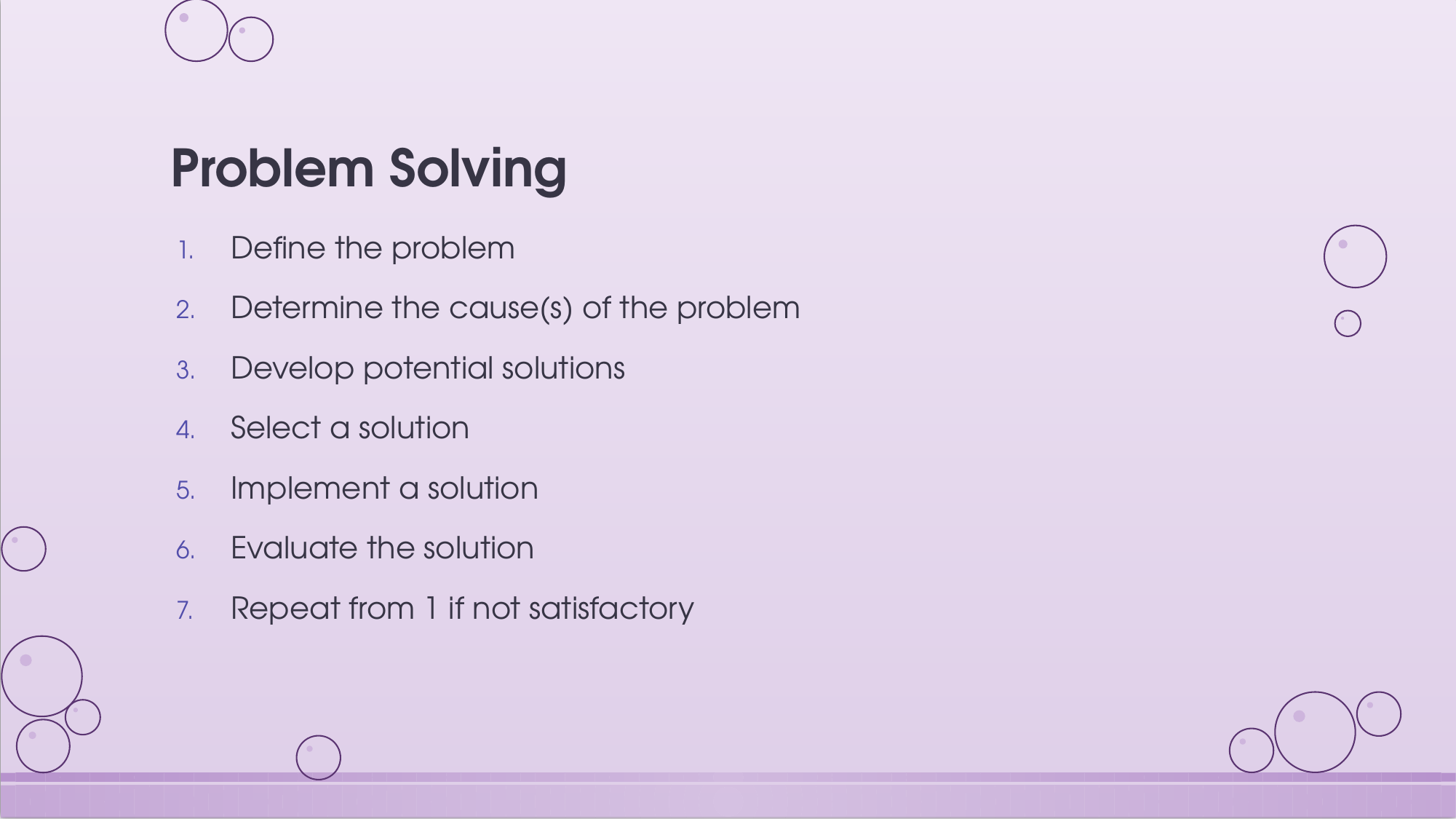

# Problem Solving
Define the problem
Determine the cause(s) of the problem
Develop potential solutions
Select a solution
Implement a solution
Evaluate the solution
Repeat from 1 if not satisfactory